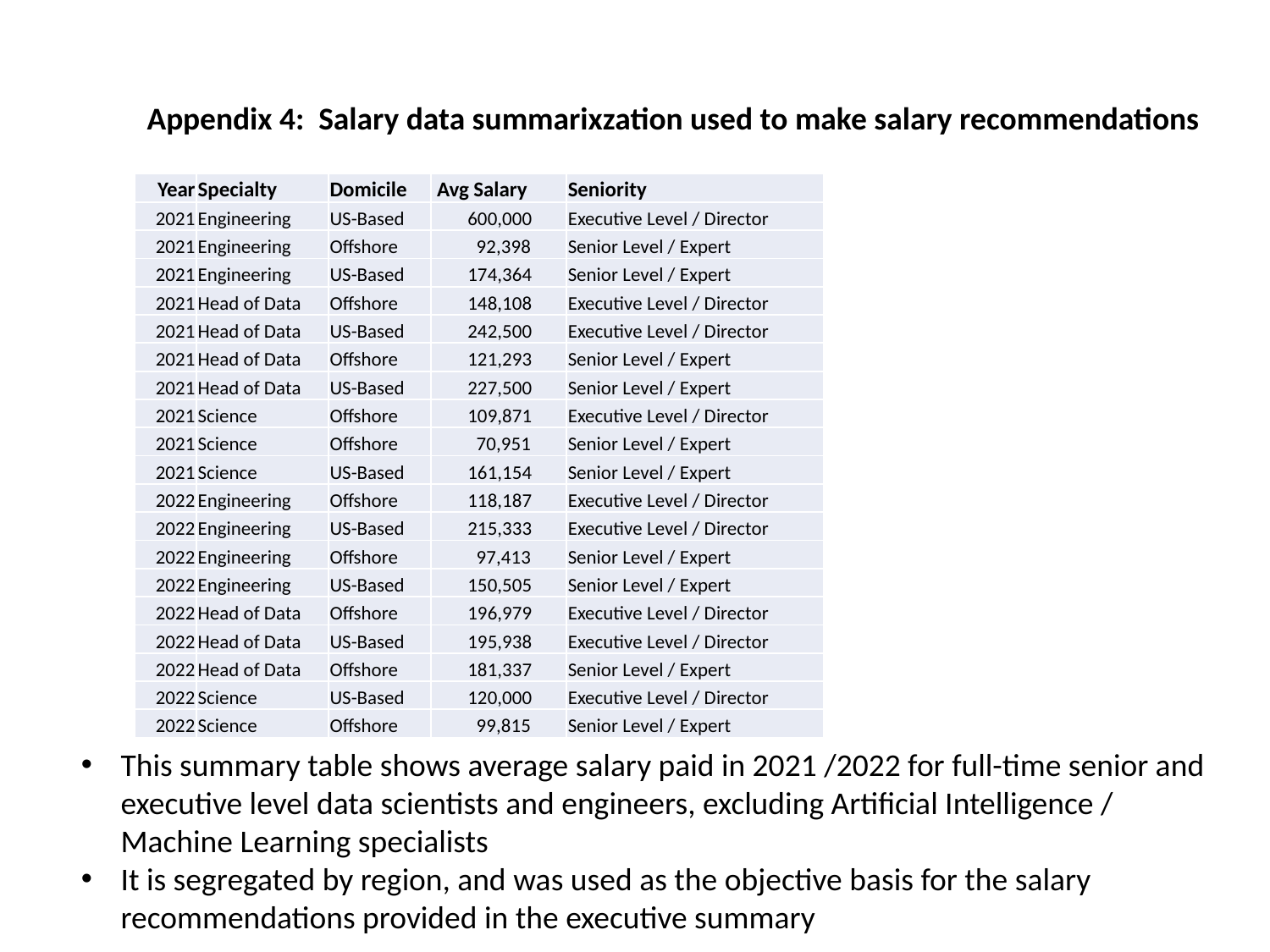

Appendix 4:  Salary data summarixzation used to make salary recommendations
| Year | Specialty | Domicile | Avg Salary | Seniority |
| --- | --- | --- | --- | --- |
| 2021 | Engineering | US-Based | 600,000 | Executive Level / Director |
| 2021 | Engineering | Offshore | 92,398 | Senior Level / Expert |
| 2021 | Engineering | US-Based | 174,364 | Senior Level / Expert |
| 2021 | Head of Data | Offshore | 148,108 | Executive Level / Director |
| 2021 | Head of Data | US-Based | 242,500 | Executive Level / Director |
| 2021 | Head of Data | Offshore | 121,293 | Senior Level / Expert |
| 2021 | Head of Data | US-Based | 227,500 | Senior Level / Expert |
| 2021 | Science | Offshore | 109,871 | Executive Level / Director |
| 2021 | Science | Offshore | 70,951 | Senior Level / Expert |
| 2021 | Science | US-Based | 161,154 | Senior Level / Expert |
| 2022 | Engineering | Offshore | 118,187 | Executive Level / Director |
| 2022 | Engineering | US-Based | 215,333 | Executive Level / Director |
| 2022 | Engineering | Offshore | 97,413 | Senior Level / Expert |
| 2022 | Engineering | US-Based | 150,505 | Senior Level / Expert |
| 2022 | Head of Data | Offshore | 196,979 | Executive Level / Director |
| 2022 | Head of Data | US-Based | 195,938 | Executive Level / Director |
| 2022 | Head of Data | Offshore | 181,337 | Senior Level / Expert |
| 2022 | Science | US-Based | 120,000 | Executive Level / Director |
| 2022 | Science | Offshore | 99,815 | Senior Level / Expert |
This summary table shows average salary paid in 2021 /2022 for full-time senior and executive level data scientists and engineers, excluding Artificial Intelligence / Machine Learning specialists
It is segregated by region, and was used as the objective basis for the salary recommendations provided in the executive summary